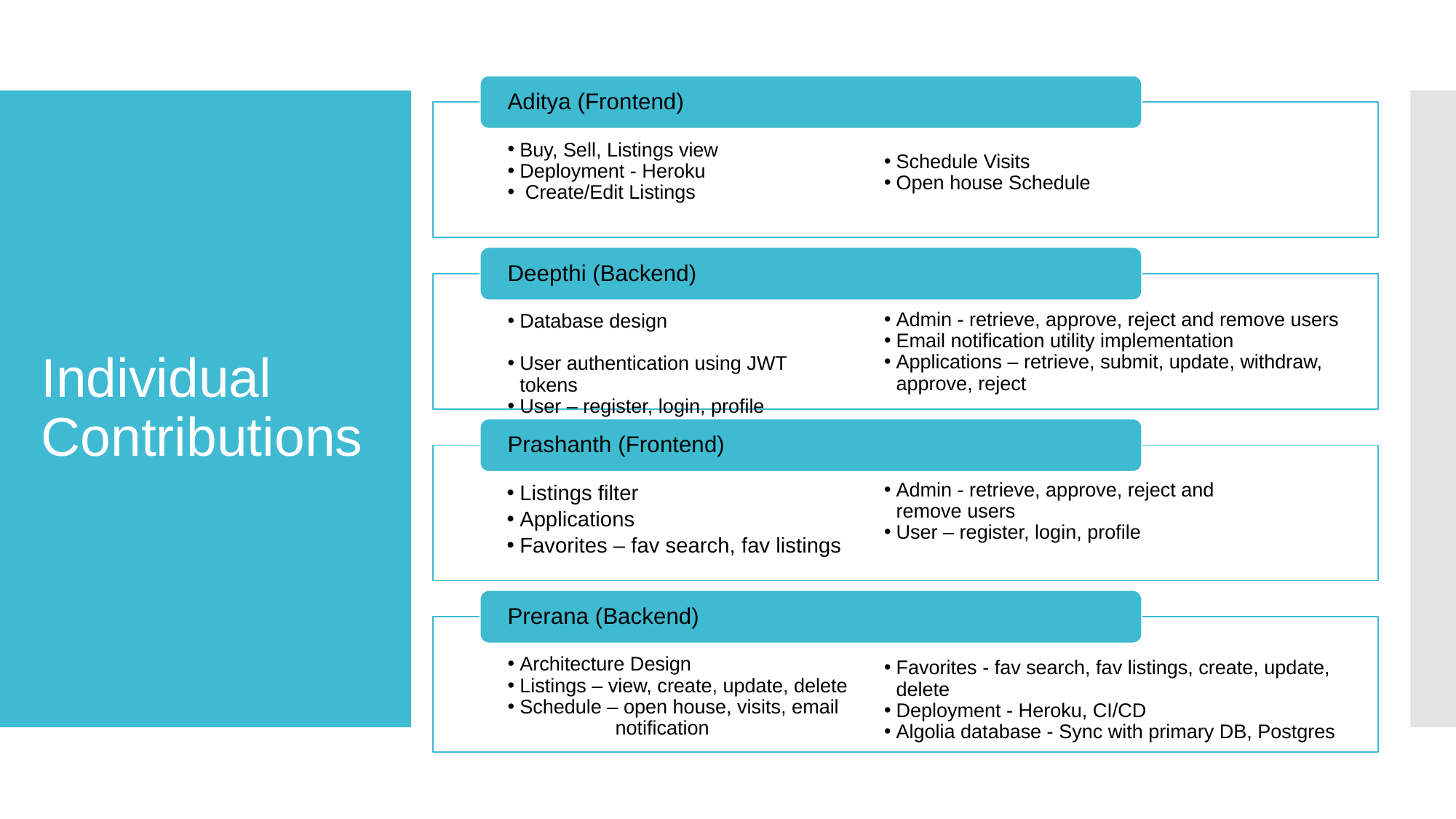

Aditya (Frontend)

Buy, Sell, Listings view
Deployment - Heroku
 Create/Edit Listings

Deepthi (Backend)

Database design
User authentication using JWT tokens
User – register, login, profile

Prashanth (Frontend)

Listings filter
Applications
Favorites – fav search, fav listings

Prerana (Backend)

Architecture Design
Listings – view, create, update, delete
Schedule – open house, visits, email
notification

Schedule Visits
Open house Schedule
# Individual Contributions
Admin - retrieve, approve, reject and remove users
Email notification utility implementation
Applications – retrieve, submit, update, withdraw, approve, reject
Admin - retrieve, approve, reject and remove users
User – register, login, profile

Favorites - fav search, fav listings, create, update, delete
Deployment - Heroku, CI/CD
Algolia database - Sync with primary DB, Postgres